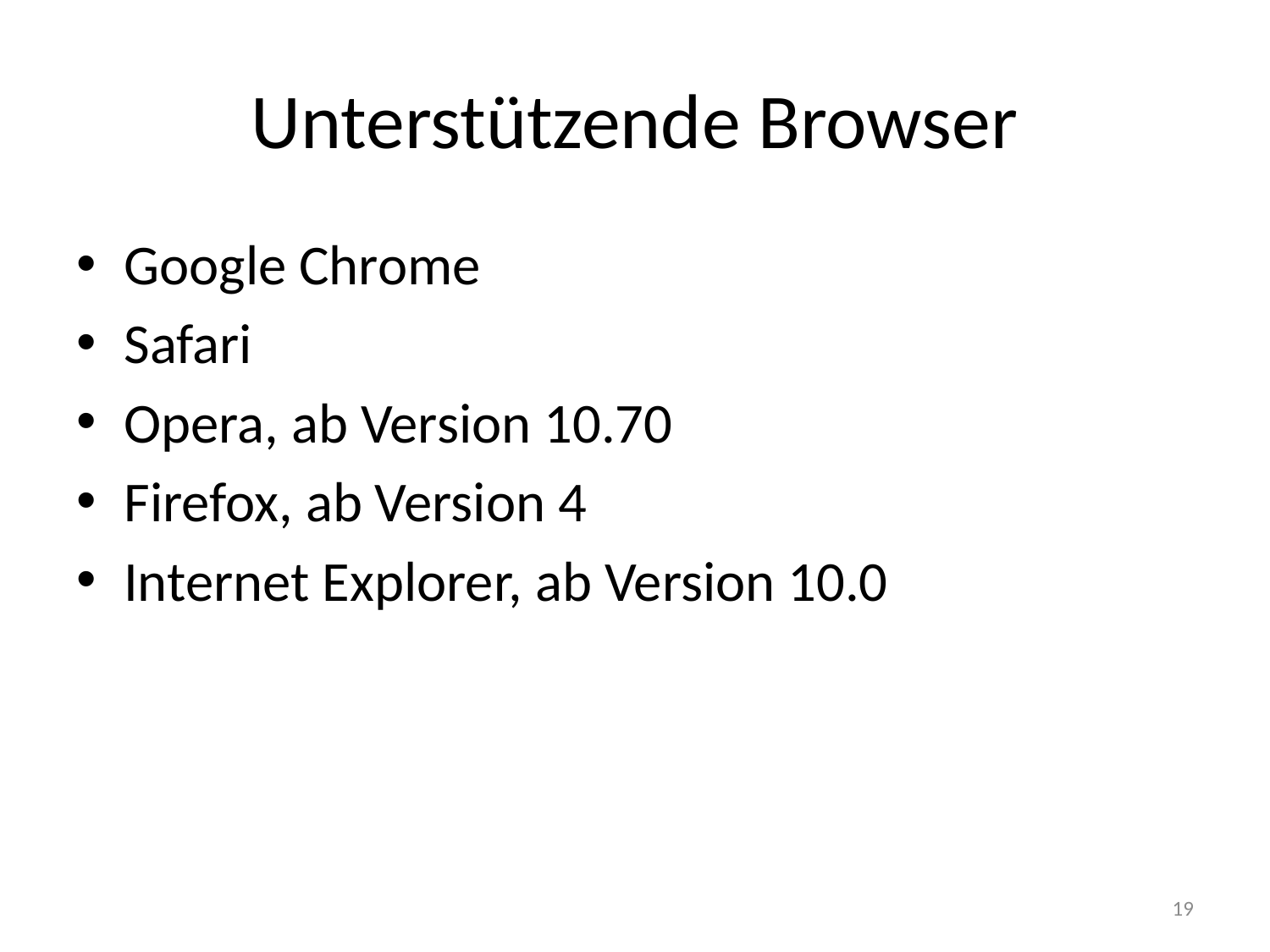

# Unterstützende Browser
Google Chrome
Safari
Opera, ab Version 10.70
Firefox, ab Version 4
Internet Explorer, ab Version 10.0
19